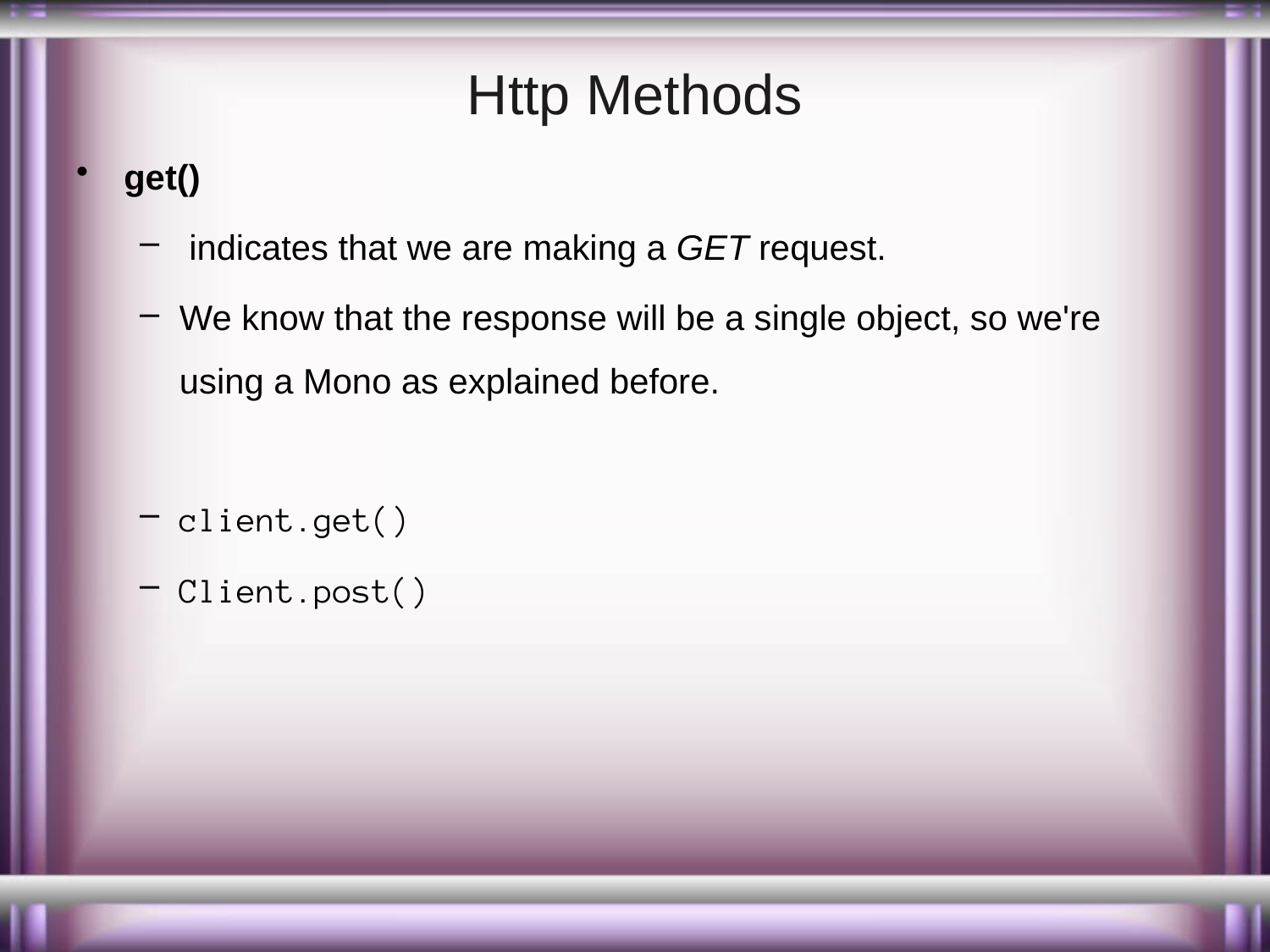

# Http Methods
get()
 indicates that we are making a GET request.
We know that the response will be a single object, so we're using a Mono as explained before.

client.get()
Client.post()